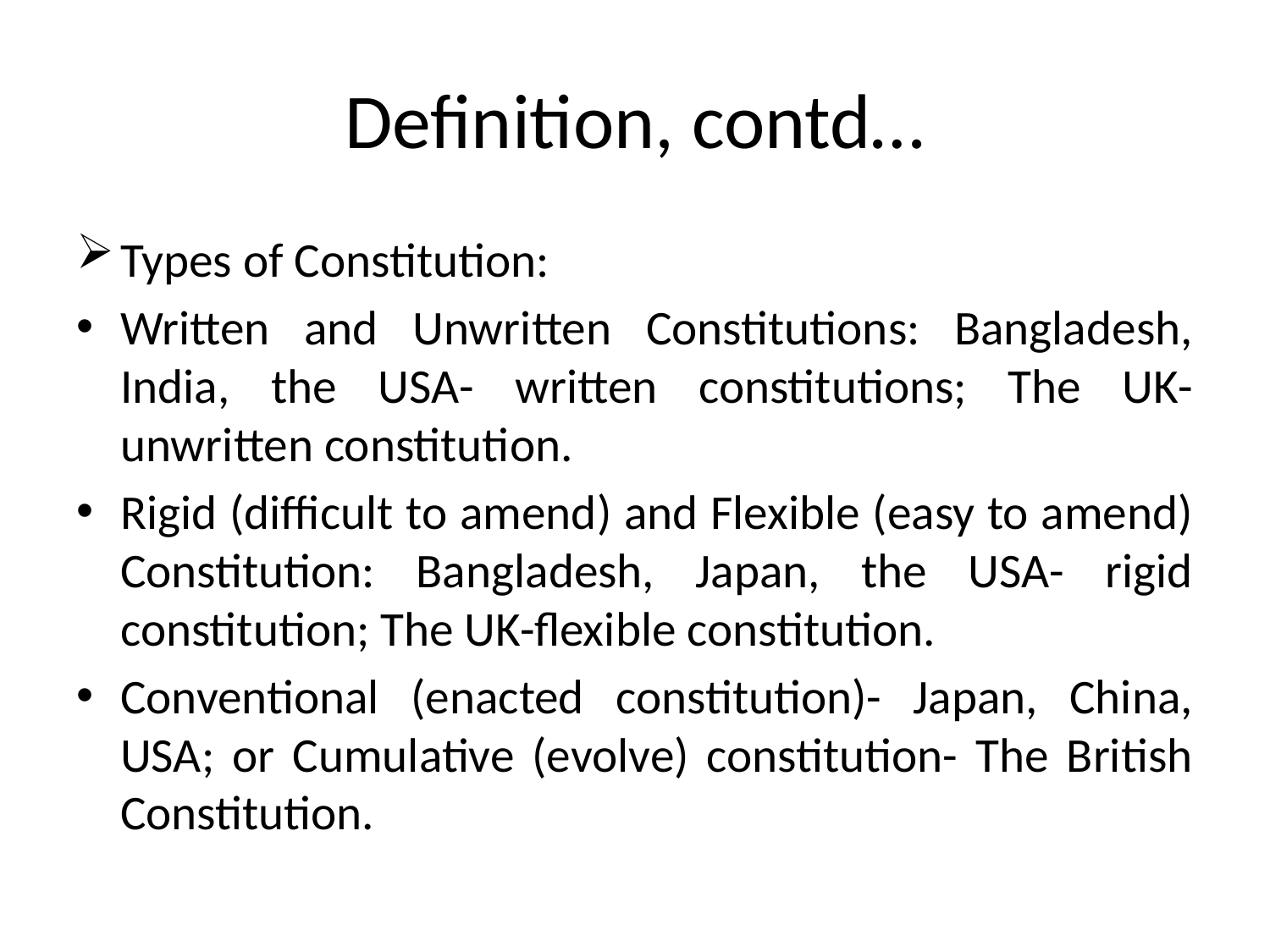

# Definition, contd…
Types of Constitution:
Written and Unwritten Constitutions: Bangladesh, India, the USA- written constitutions; The UK- unwritten constitution.
Rigid (difficult to amend) and Flexible (easy to amend) Constitution: Bangladesh, Japan, the USA- rigid constitution; The UK-flexible constitution.
Conventional (enacted constitution)- Japan, China, USA; or Cumulative (evolve) constitution- The British Constitution.